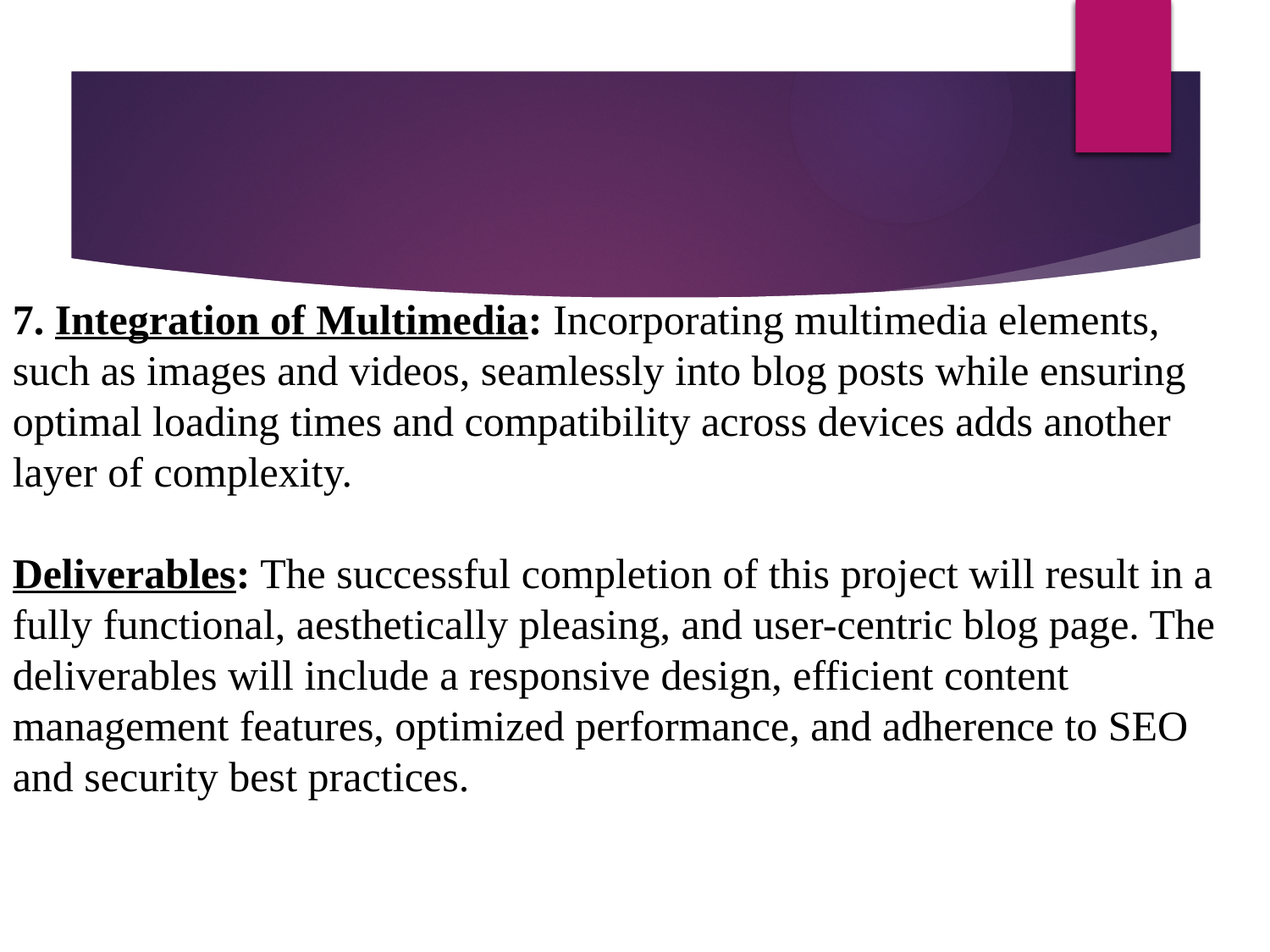

7. Integration of Multimedia: Incorporating multimedia elements, such as images and videos, seamlessly into blog posts while ensuring optimal loading times and compatibility across devices adds another layer of complexity.

Deliverables: The successful completion of this project will result in a fully functional, aesthetically pleasing, and user-centric blog page. The deliverables will include a responsive design, efficient content management features, optimized performance, and adherence to SEO and security best practices.